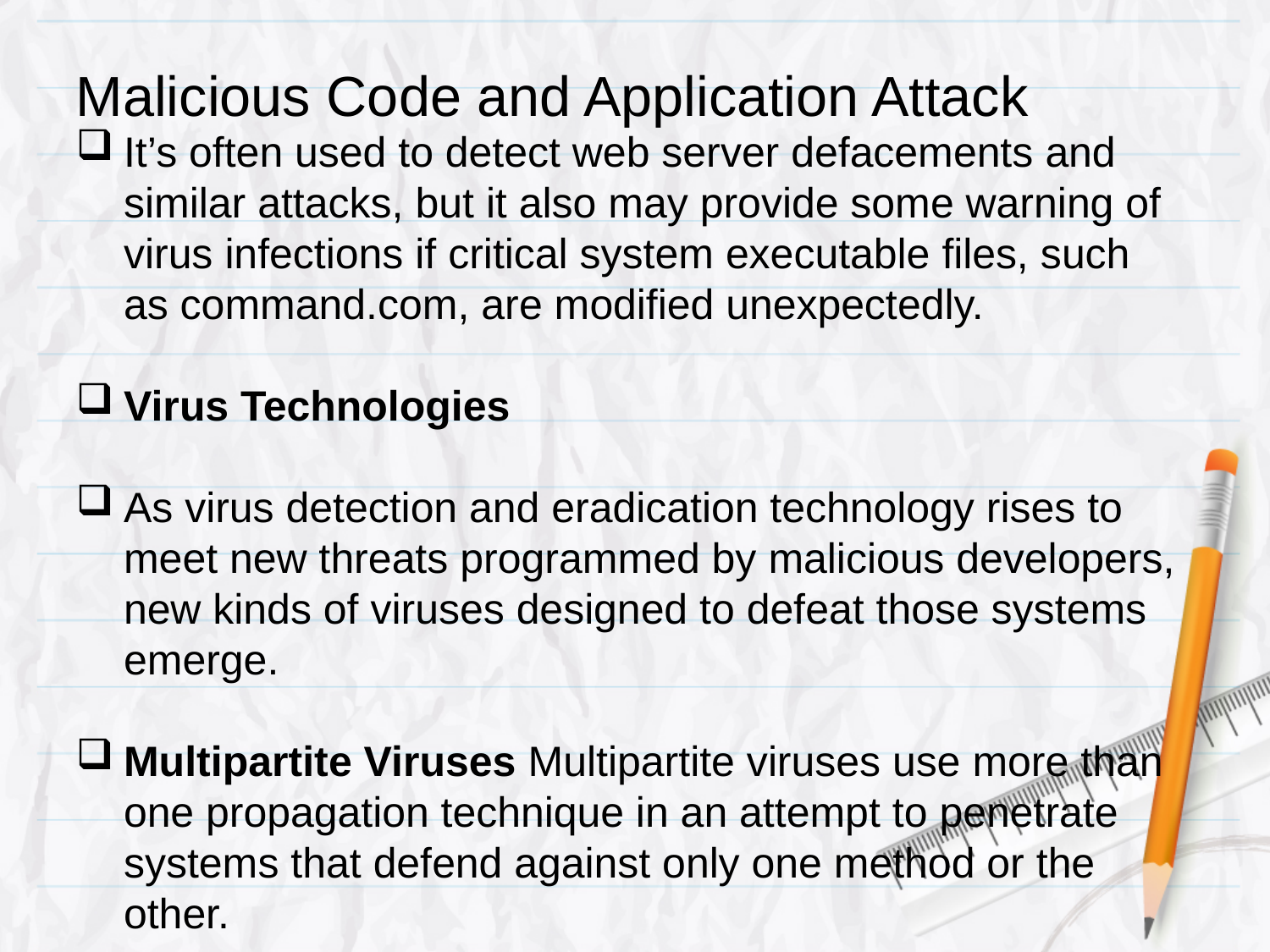

# Malicious Code and Application Attack
It’s often used to detect web server defacements and similar attacks, but it also may provide some warning of virus infections if critical system executable files, such as command.com, are modified unexpectedly.

Virus Technologies

As virus detection and eradication technology rises to meet new threats programmed by malicious developers, new kinds of viruses designed to defeat those systems emerge.

Multipartite Viruses Multipartite viruses use more than one propagation technique in an attempt to penetrate systems that defend against only one method or the other.